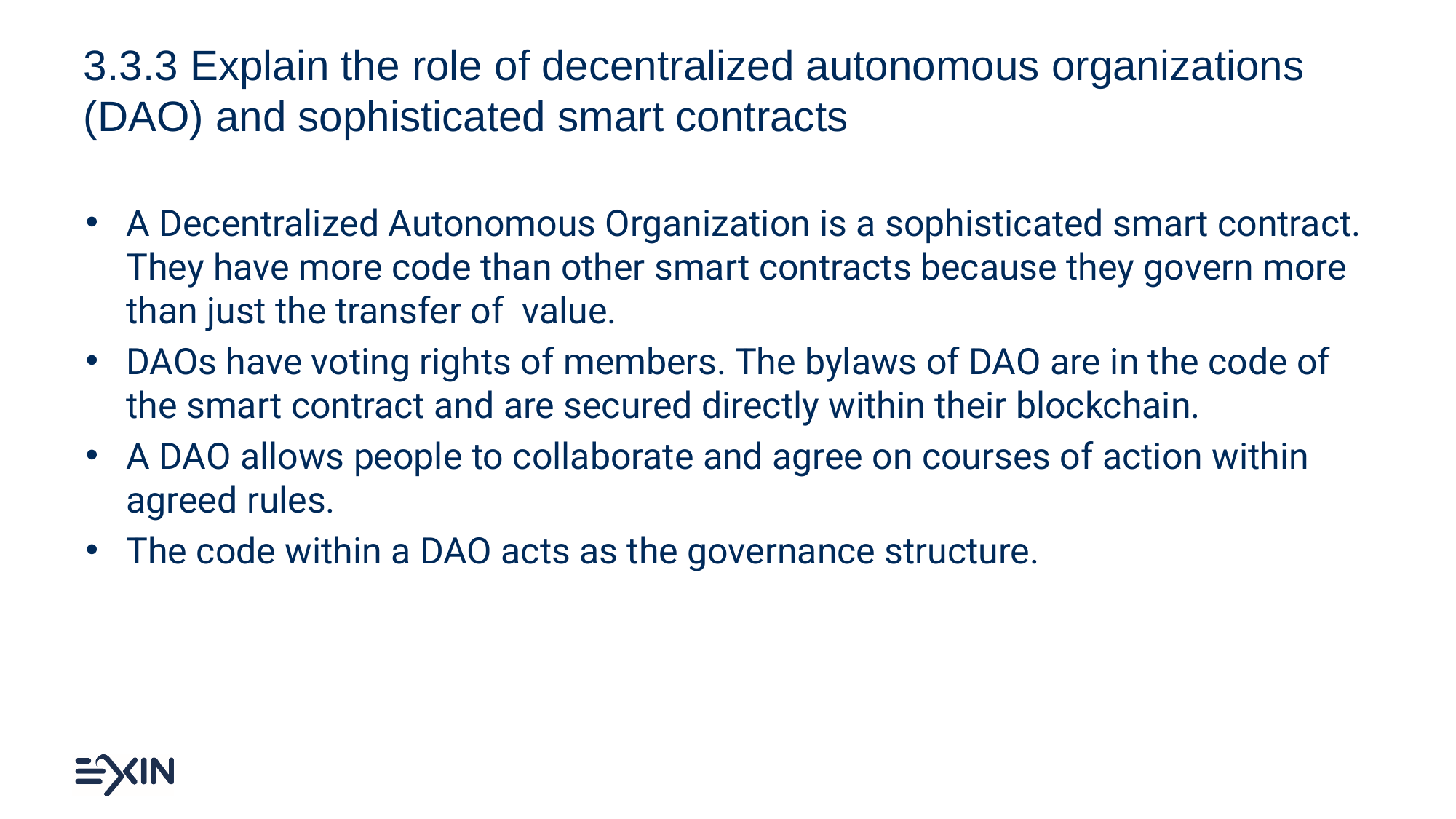

# 3.3.3 Explain the role of decentralized autonomous organizations (DAO) and sophisticated smart contracts
A Decentralized Autonomous Organization is a sophisticated smart contract. They have more code than other smart contracts because they govern more than just the transfer of  value.
DAOs have voting rights of members. The bylaws of DAO are in the code of the smart contract and are secured directly within their blockchain.
A DAO allows people to collaborate and agree on courses of action within agreed rules.
The code within a DAO acts as the governance structure.